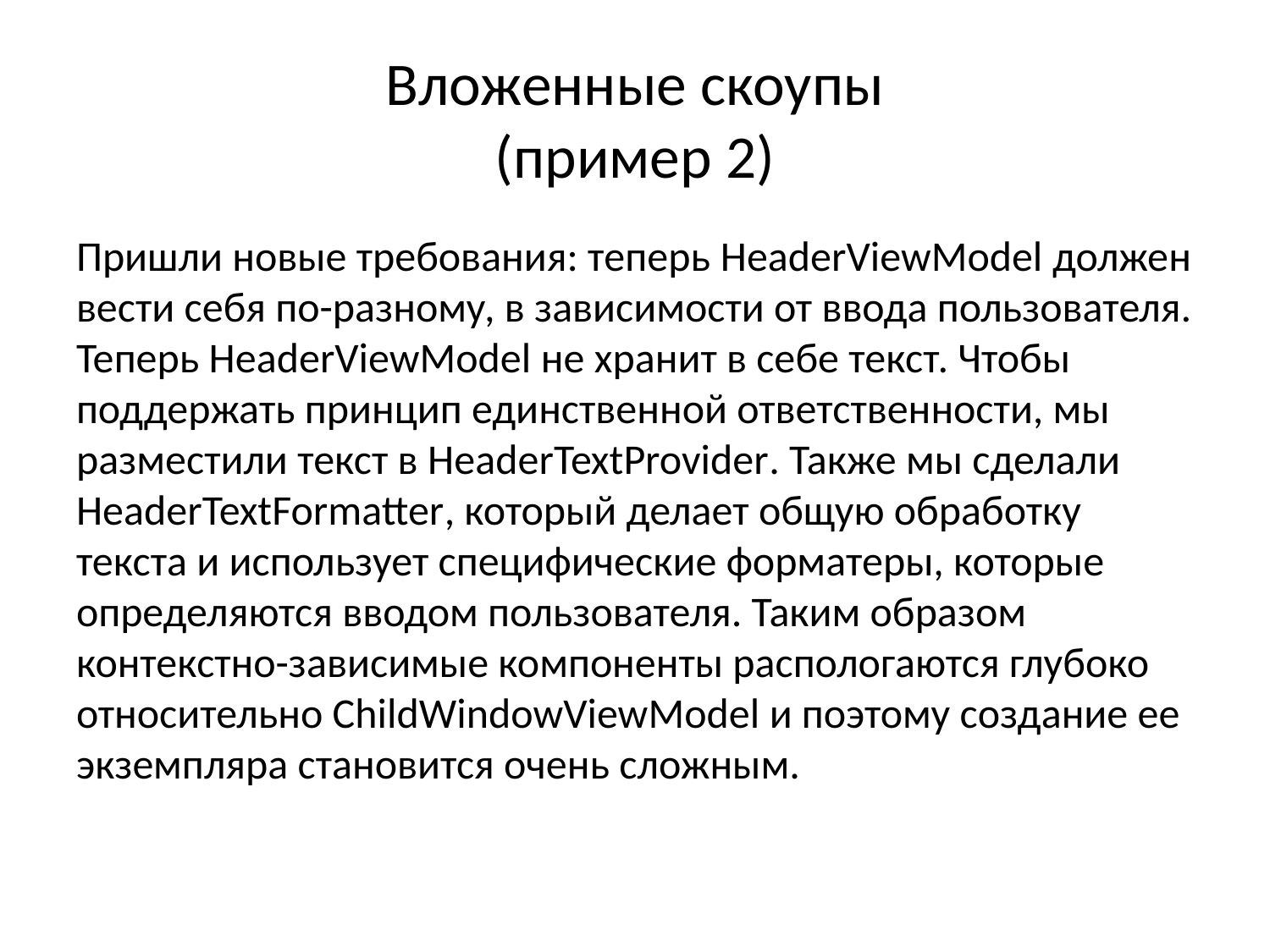

# Вложенные скоупы (пример 2)
Пришли новые требования: теперь HeaderViewModel должен вести себя по-разному, в зависимости от ввода пользователя. Теперь HeaderViewModel не хранит в себе текст. Чтобы поддержать принцип единственной ответственности, мы разместили текст в HeaderTextProvider. Также мы сделали HeaderTextFormatter, который делает общую обработку текста и использует специфические форматеры, которые определяются вводом пользователя. Таким образом контекстно-зависимые компоненты распологаются глубоко относительно ChildWindowViewModel и поэтому создание ее экземпляра становится очень сложным.